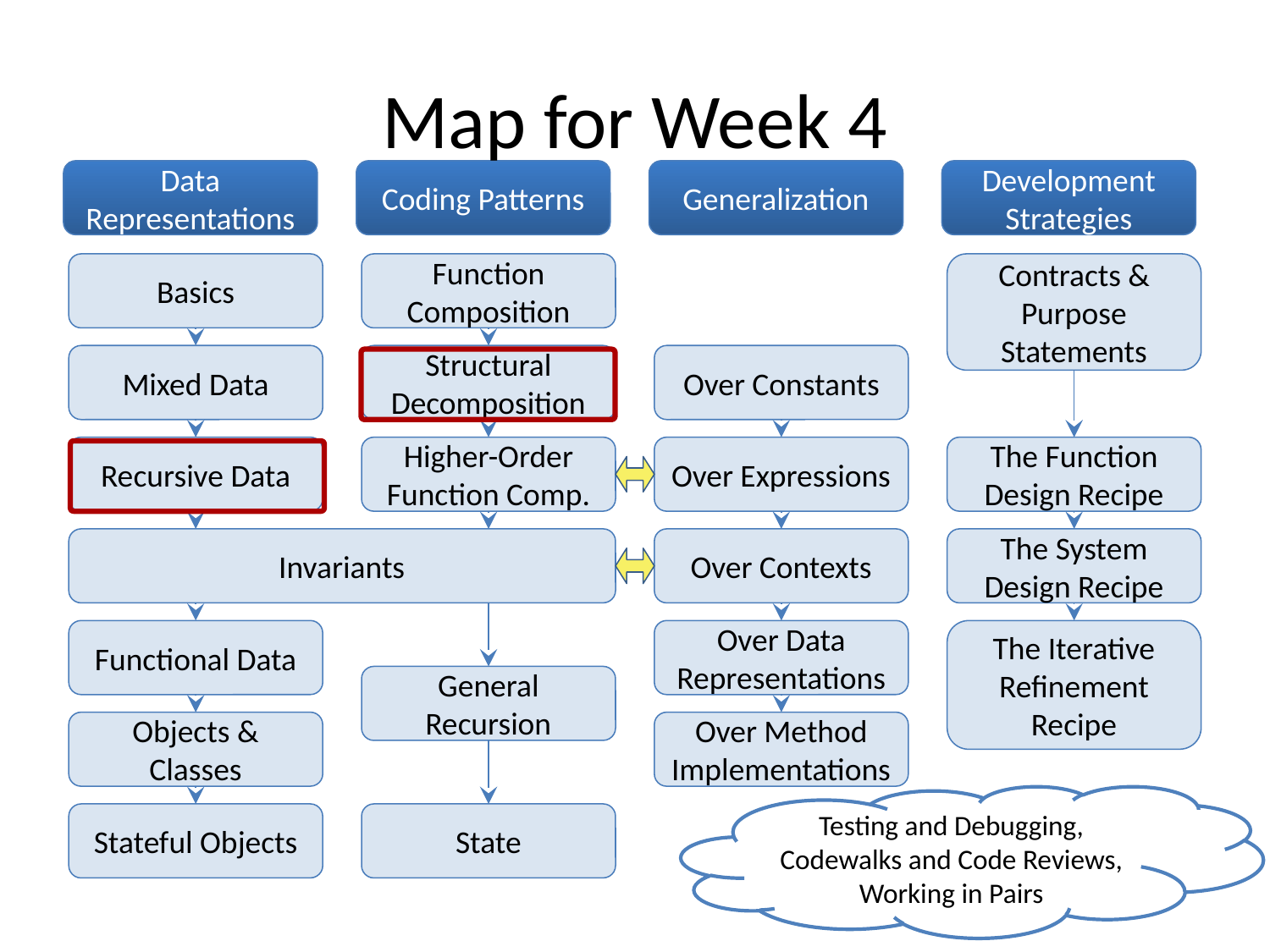

# Map for Week 4
Data Representations
Coding Patterns
Generalization
Development Strategies
Basics
Function Composition
Contracts & Purpose Statements
Over Constants
Mixed Data
Structural Decomposition

Recursive Data
Higher-Order Function Comp.
Over Expressions
The Function Design Recipe

Invariants
Over Contexts
The System Design Recipe

Functional Data
Over Data Representations
The Iterative Refinement Recipe
General Recursion
Objects & Classes
Over Method Implementations
Testing and Debugging,
Codewalks and Code Reviews,
Working in Pairs
Stateful Objects
State